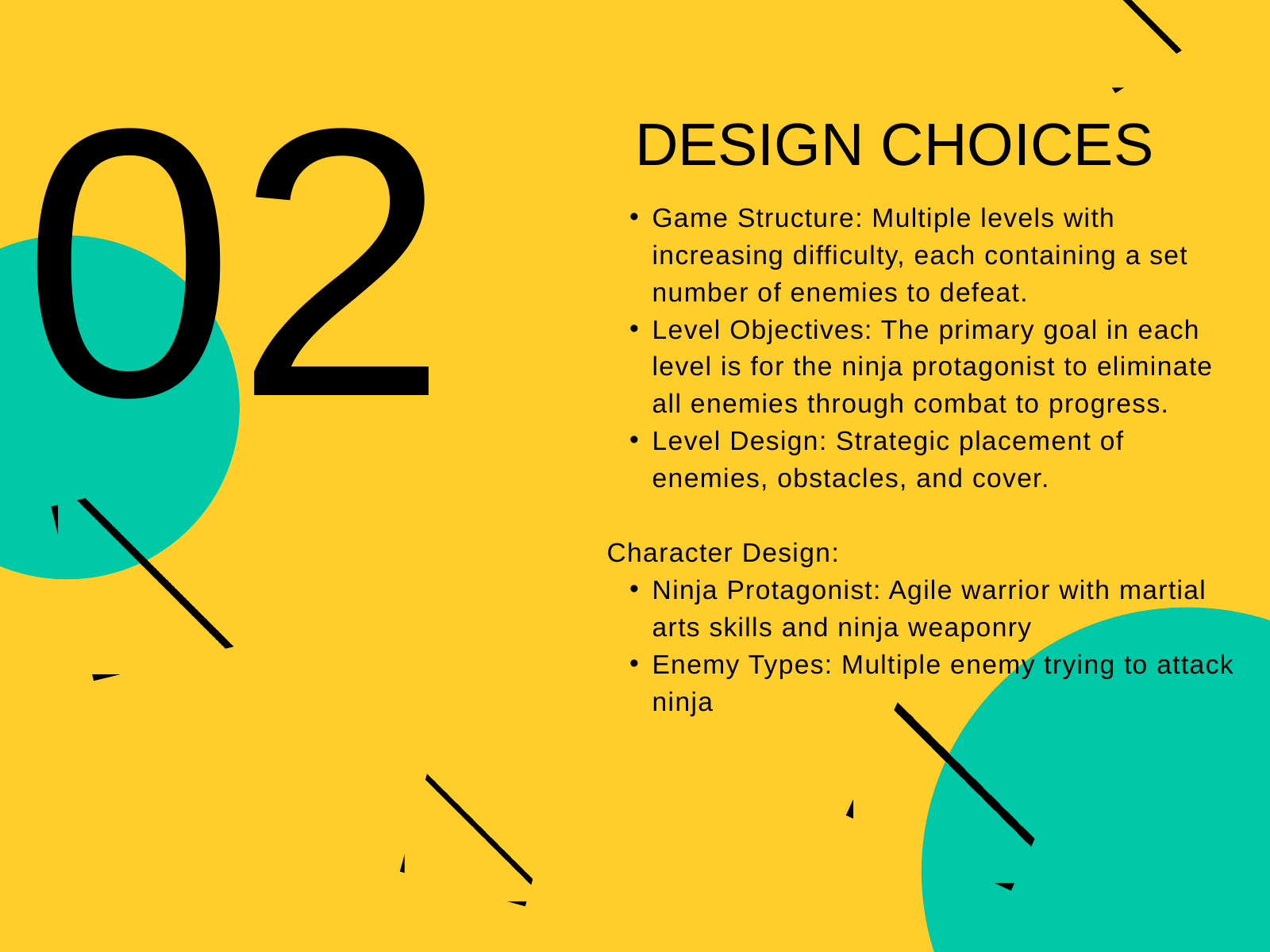

02
DESIGN CHOICES
Game Structure: Multiple levels with increasing difficulty, each containing a set number of enemies to defeat.
Level Objectives: The primary goal in each level is for the ninja protagonist to eliminate all enemies through combat to progress.
Level Design: Strategic placement of enemies, obstacles, and cover.

Character Design:
Ninja Protagonist: Agile warrior with martial arts skills and ninja weaponry
Enemy Types: Multiple enemy trying to attack ninja